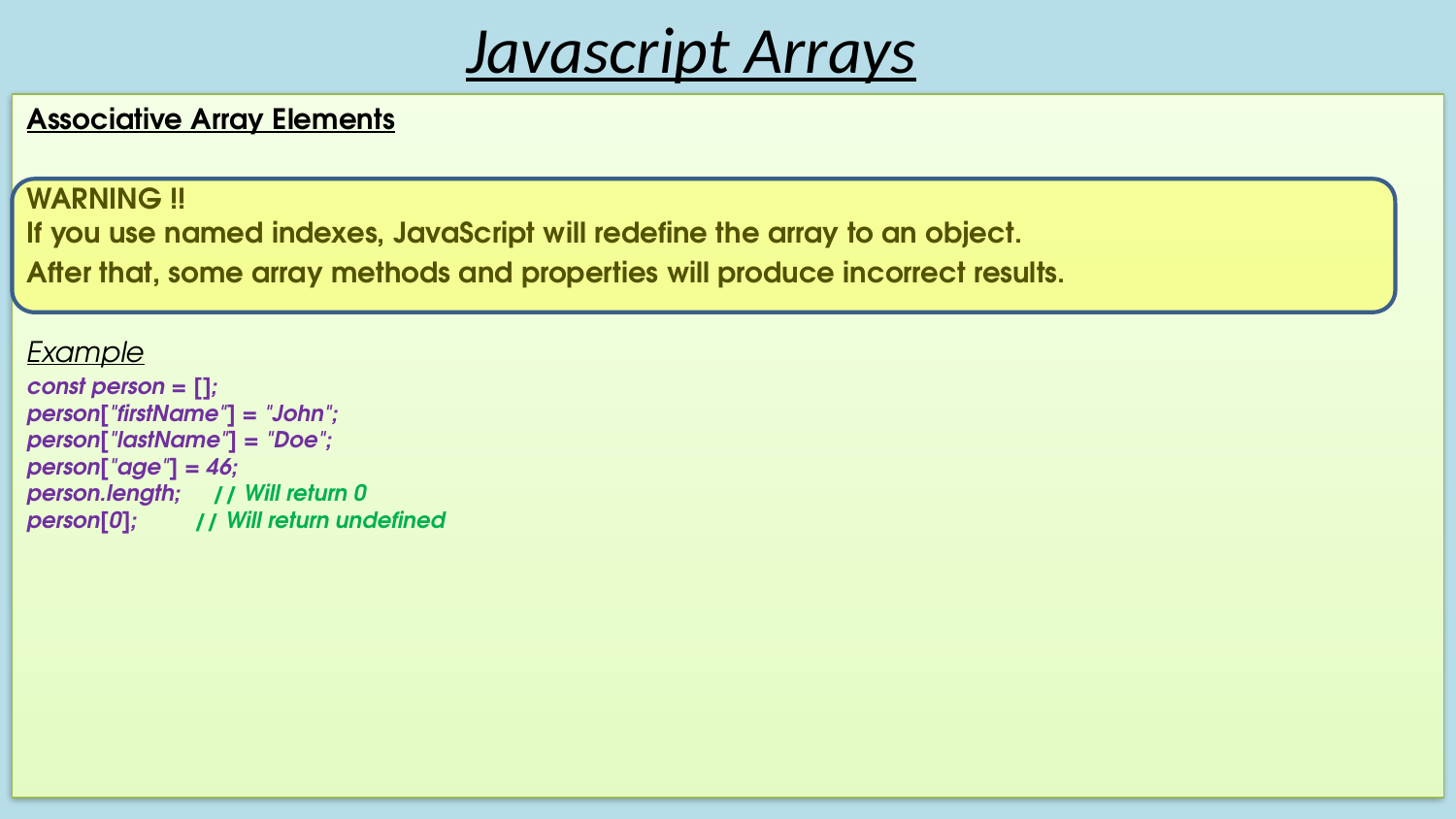

# Javascript Arrays
Associative Array Elements

WARNING !!
If you use named indexes, JavaScript will redefine the array to an object.
After that, some array methods and properties will produce incorrect results.

Example
const person = [];
person["firstName"] = "John";
person["lastName"] = "Doe";
person["age"] = 46;
person.length;     // Will return 0
person[0];         // Will return undefined